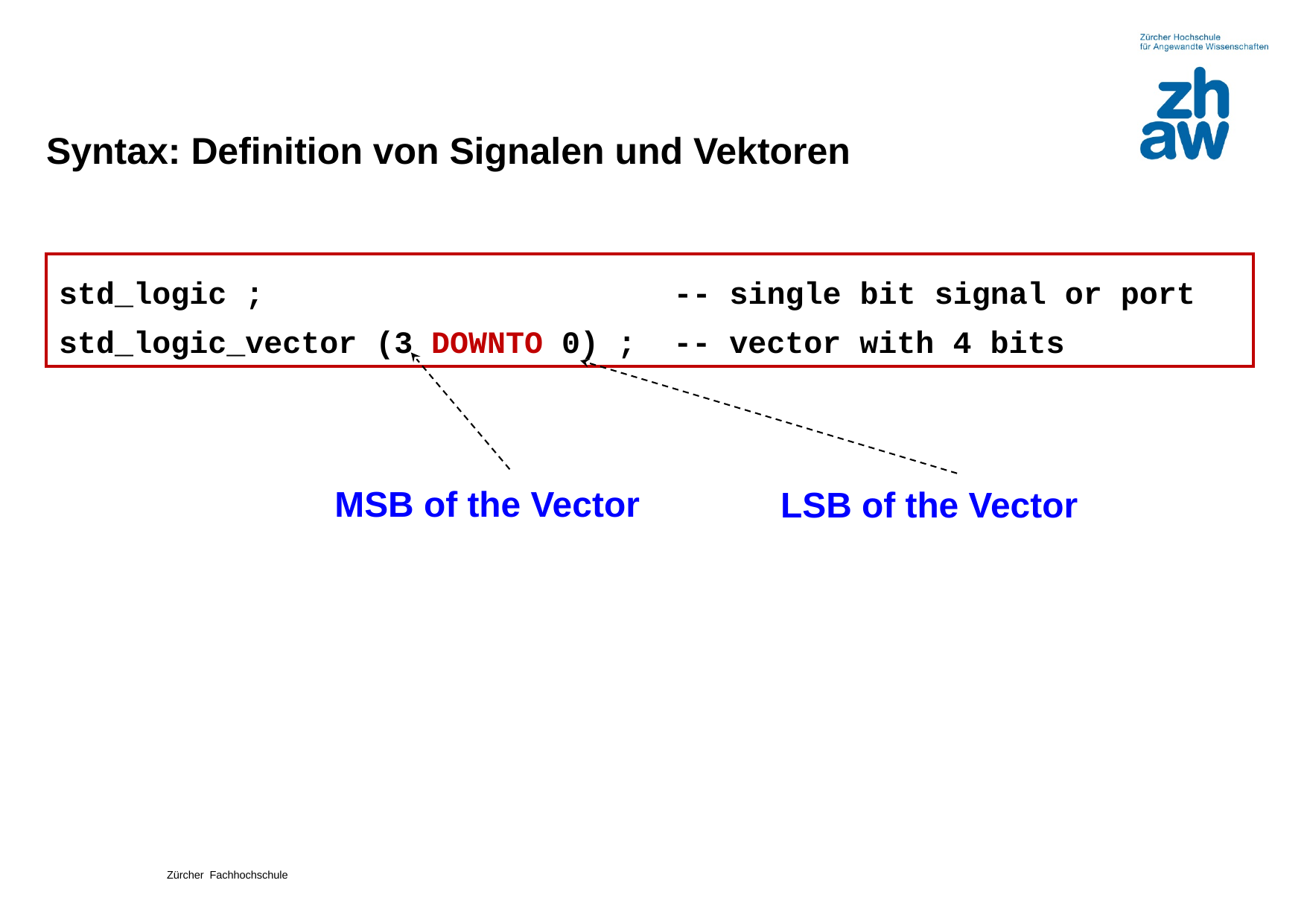

# Syntax: Definition von Signalen und Vektoren
std_logic ;	                     -- single bit signal or port
std_logic_vector (3 DOWNTO 0) ;  -- vector with 4 bits

MSB of the Vector
LSB of the Vector